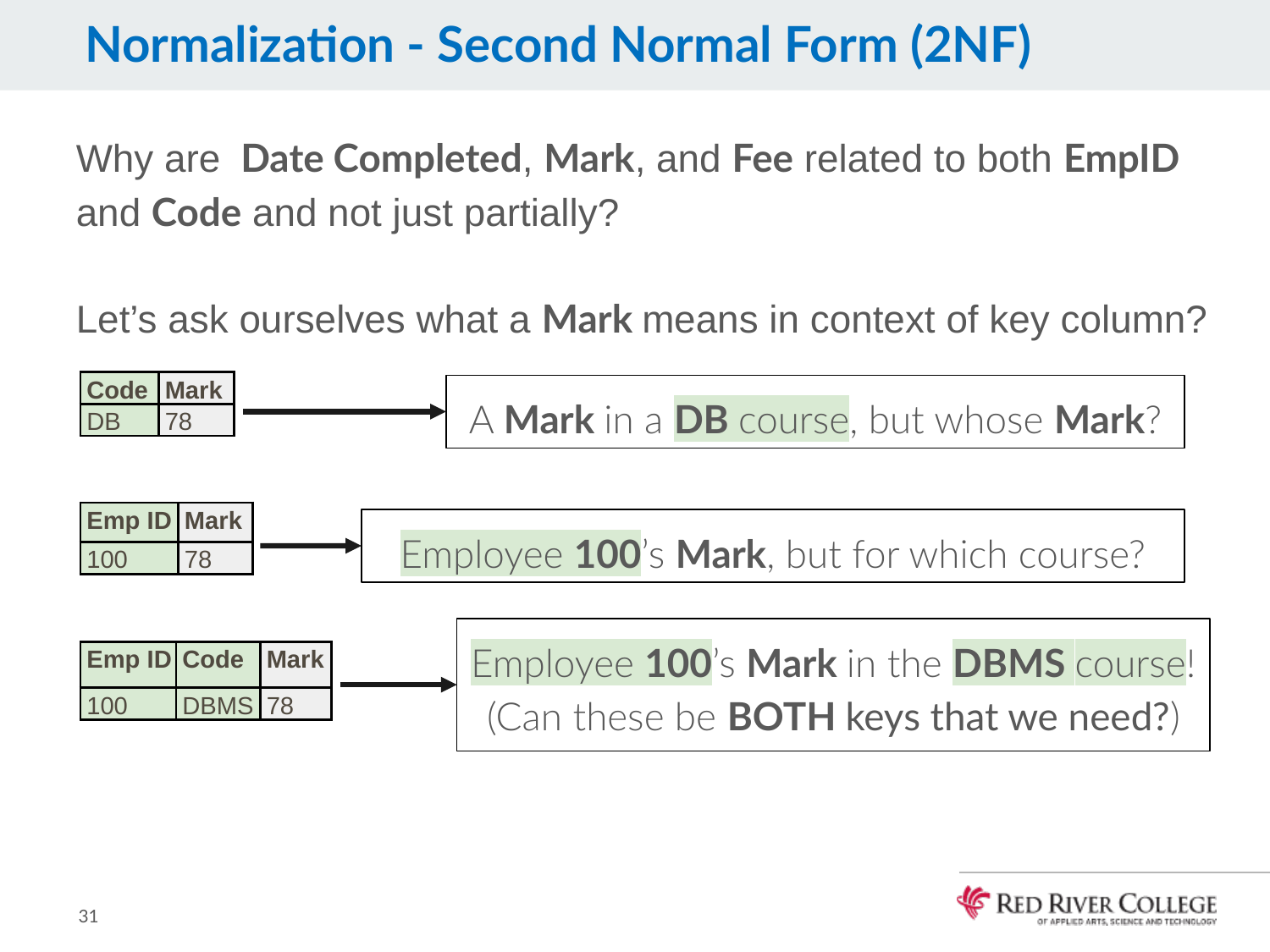

# Normalization - Second Normal Form (2NF)
Why are  Date Completed, Mark, and Fee related to both EmpID and Code and not just partially?

Let’s ask ourselves what a Mark means in context of key column?
| Code | Mark |
| --- | --- |
| DB | 78 |
A Mark in a DB course, but whose Mark?
| Emp ID | Mark |
| --- | --- |
| 100 | 78 |
Employee 100’s Mark, but for which course?
Employee 100’s Mark in the DBMS course!
(Can these be BOTH keys that we need?)
| Emp ID | Code | Mark |
| --- | --- | --- |
| 100 | DBMS | 78 |
31